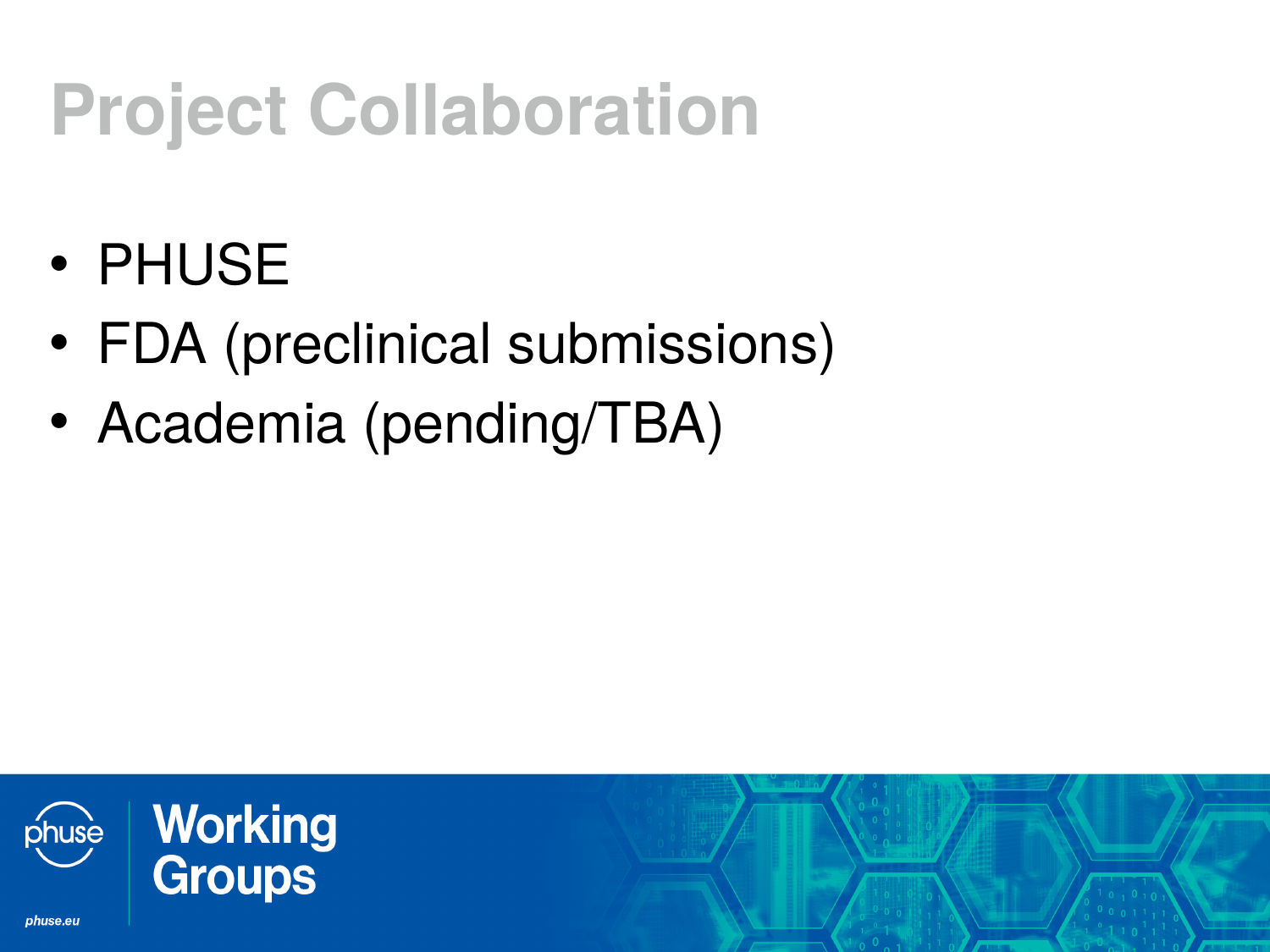

# Project Collaboration
PHUSE
FDA (preclinical submissions)
Academia (pending/TBA)